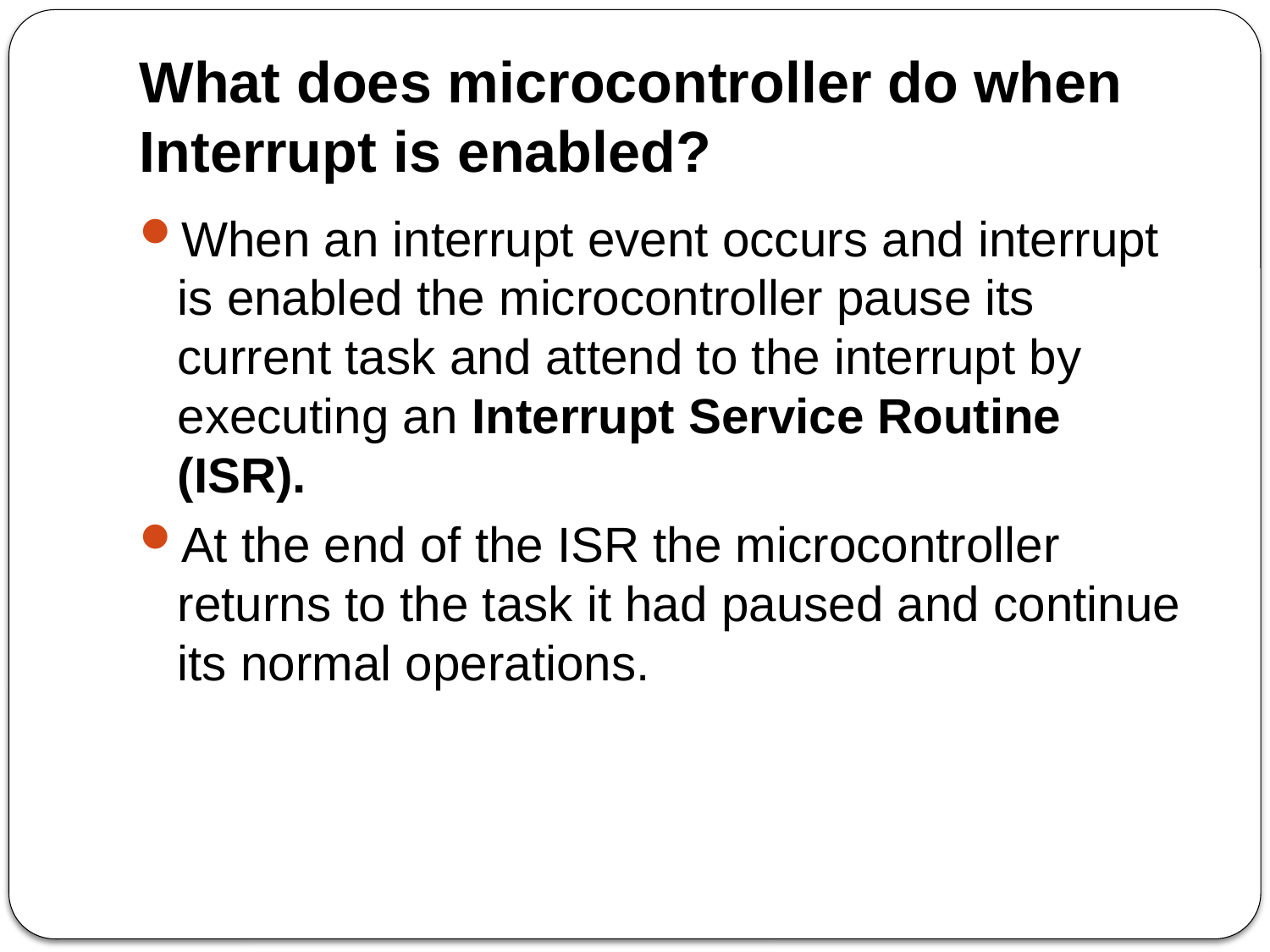

# What does microcontroller do when Interrupt is enabled?
When an interrupt event occurs and interrupt is enabled the microcontroller pause its current task and attend to the interrupt by executing an Interrupt Service Routine (ISR).
At the end of the ISR the microcontroller returns to the task it had paused and continue its normal operations.